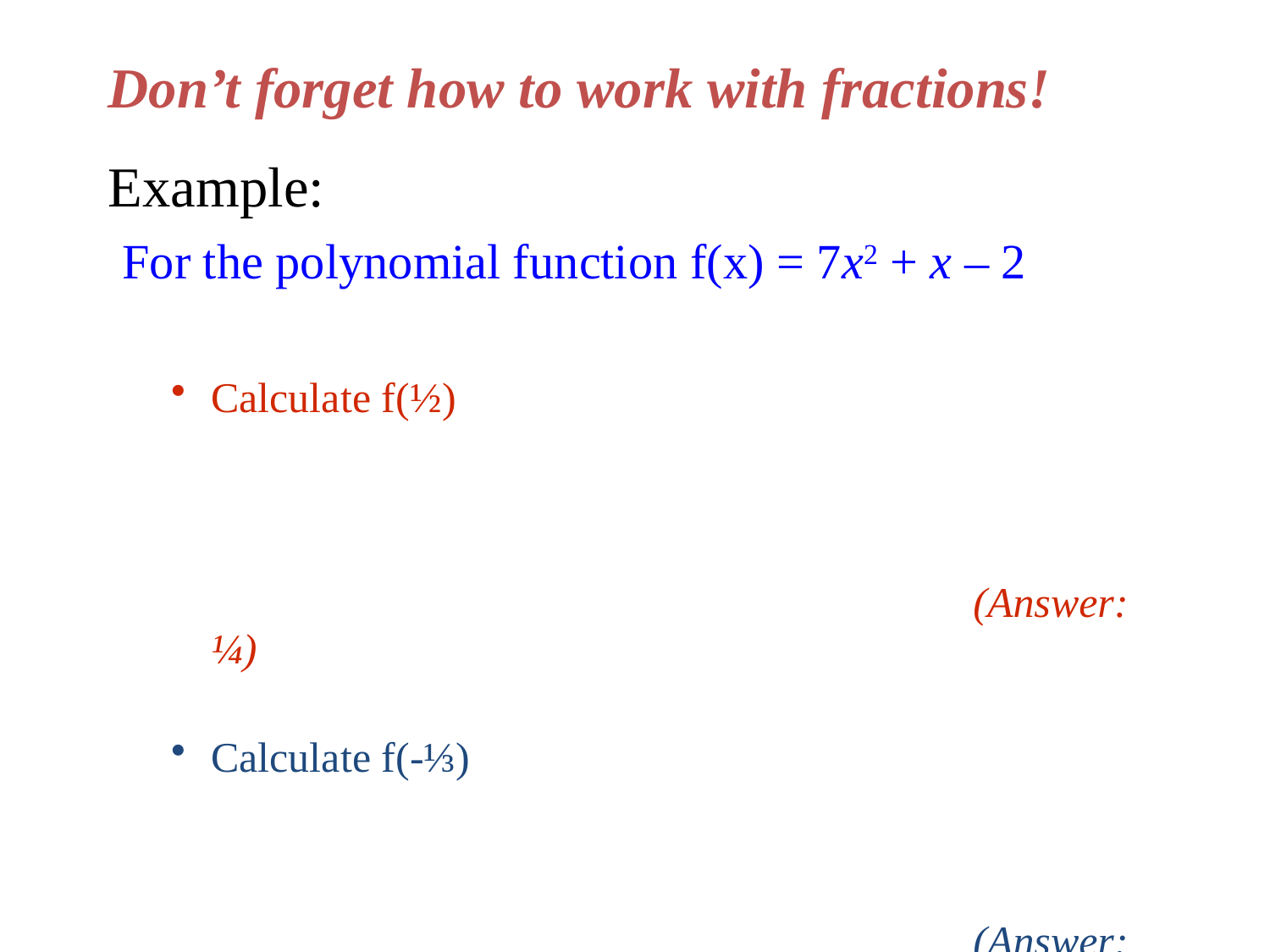

Don’t forget how to work with fractions!

Example:
 For the polynomial function f(x) = 7x2 + x – 2

Calculate f(½)

							(Answer: ¼)

Calculate f(-⅓)

							(Answer:     14  )
                						        9